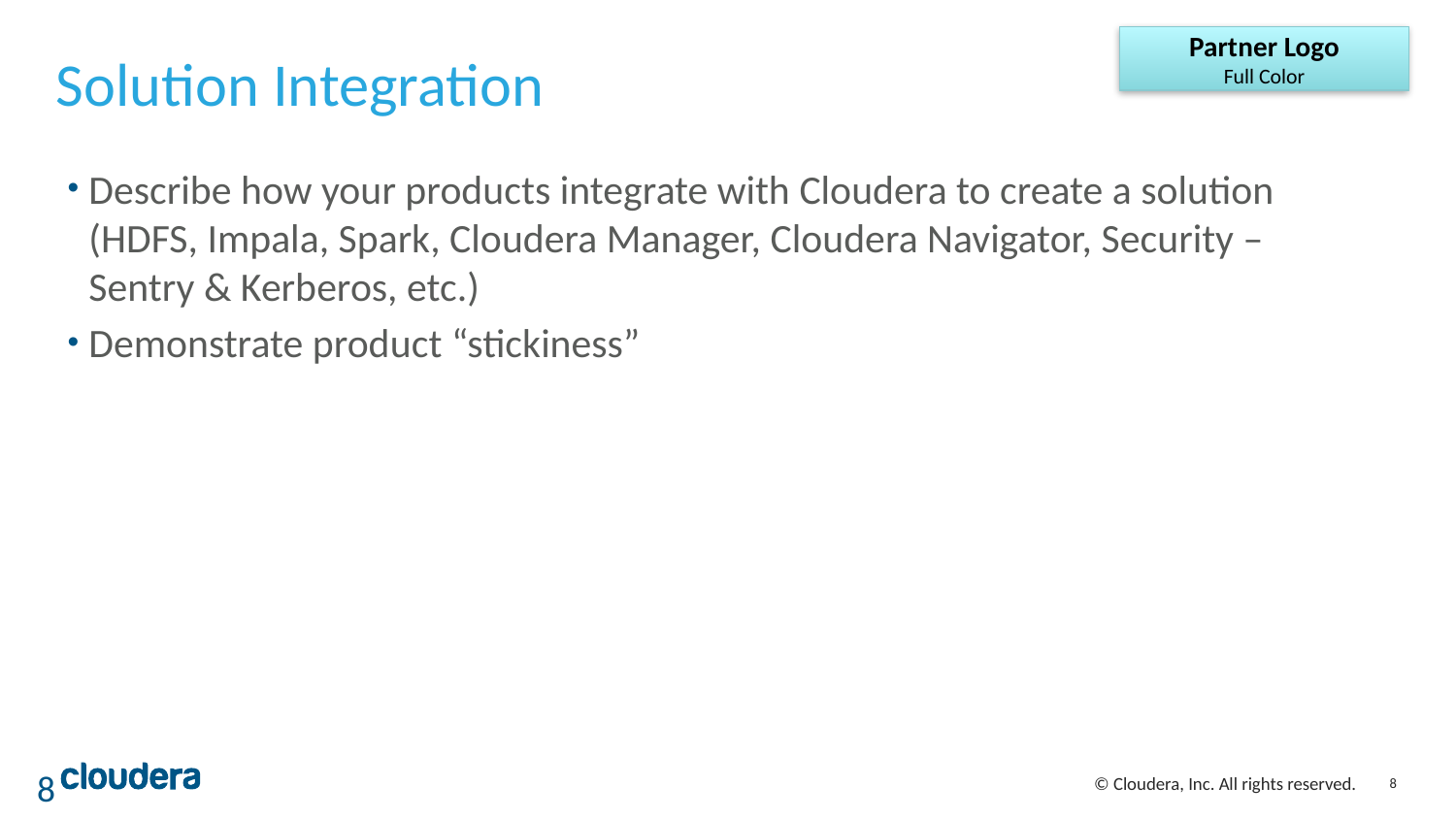

Partner Logo
Full Color
# Solution Integration
Describe how your products integrate with Cloudera to create a solution (HDFS, Impala, Spark, Cloudera Manager, Cloudera Navigator, Security – Sentry & Kerberos, etc.)
Demonstrate product “stickiness”
8